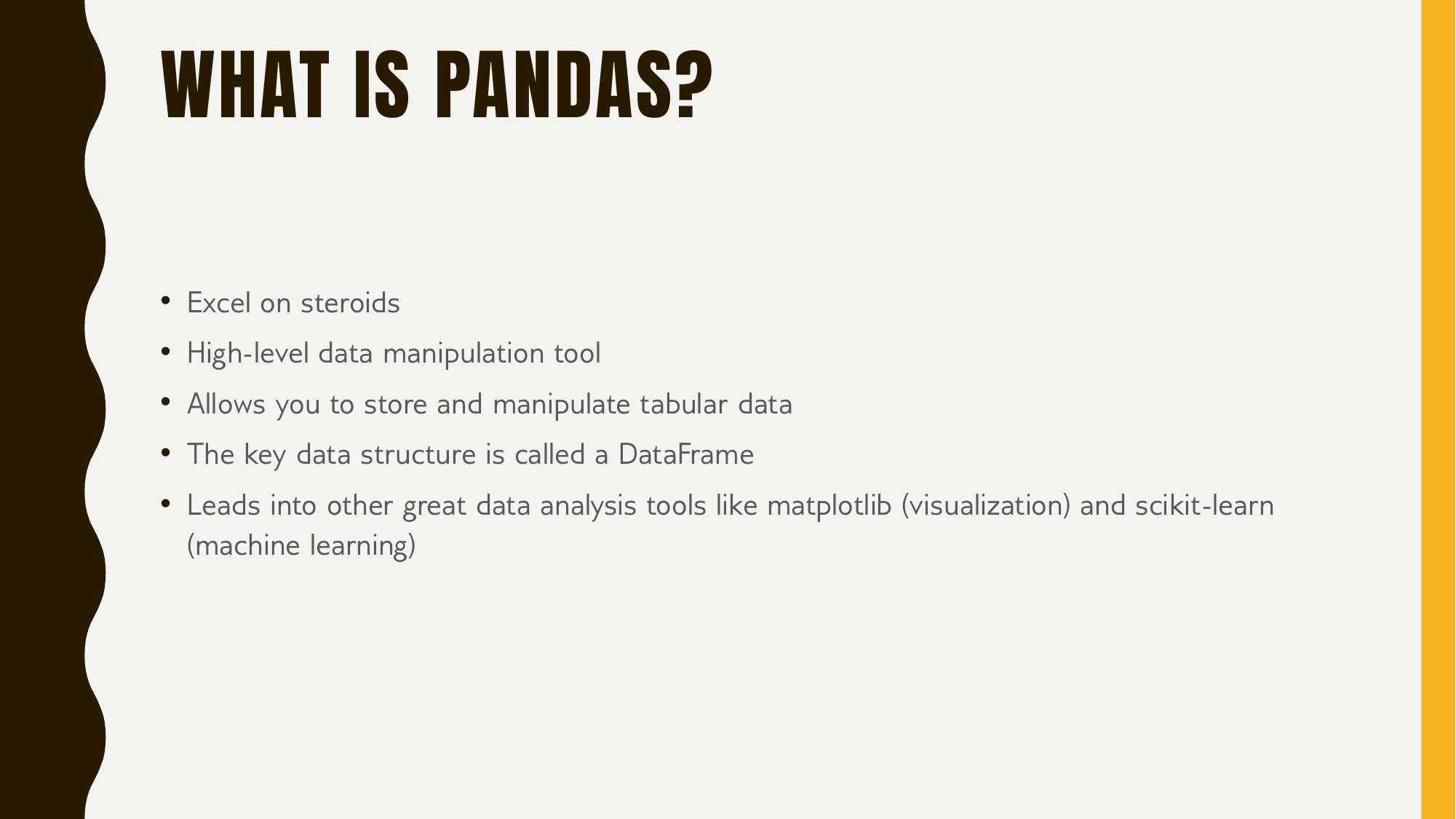

# What is pandas?
Excel on steroids
High-level data manipulation tool
Allows you to store and manipulate tabular data
The key data structure is called a DataFrame
Leads into other great data analysis tools like matplotlib (visualization) and scikit-learn (machine learning)